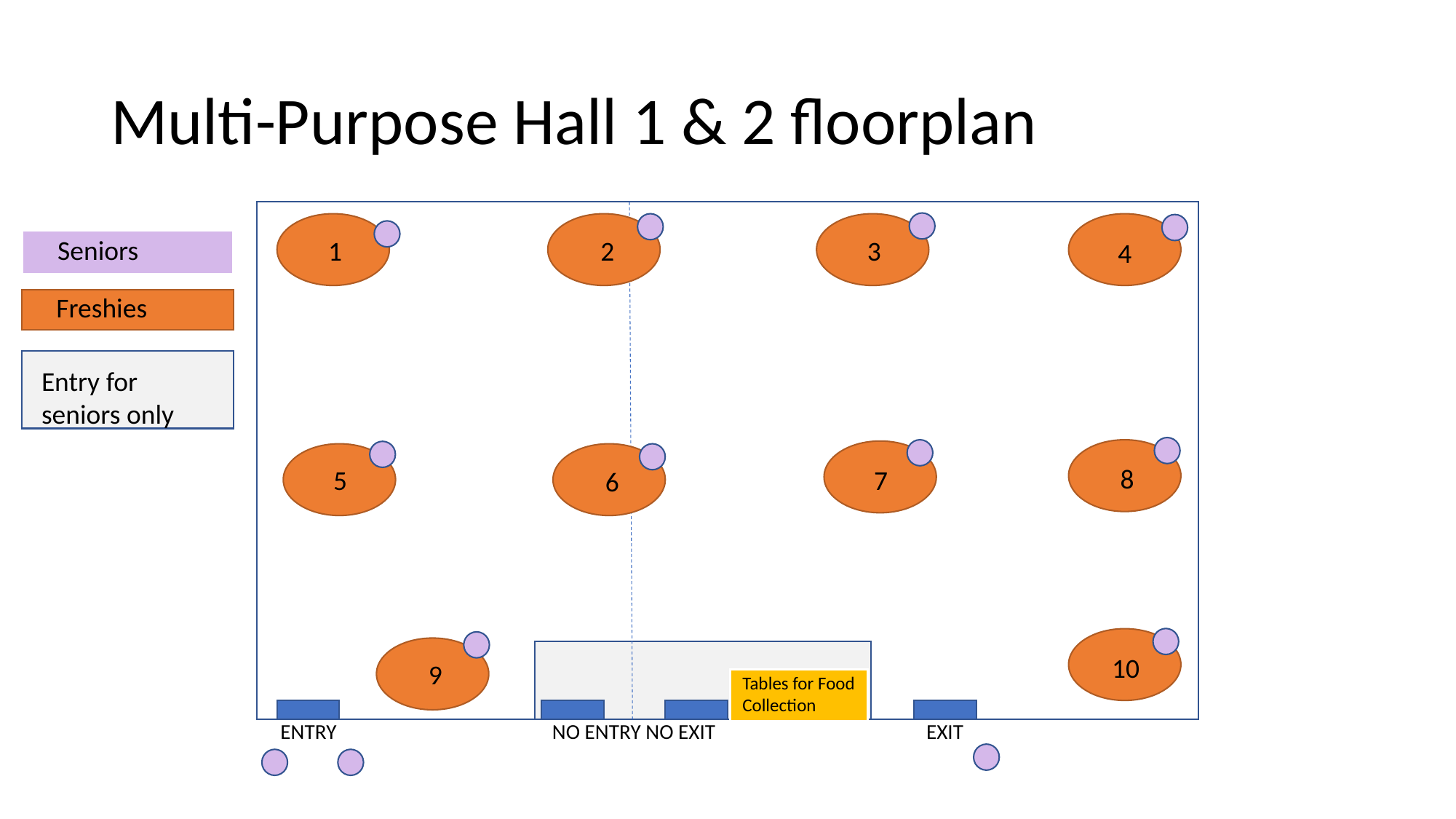

# Multi-Purpose Hall 1 & 2 floorplan

Seniors
1
2
3

4
Freshies

Entry for seniors only

8
5
7
6

10
9
Tables for Food Collection

ENTRY
NO ENTRY NO EXIT
EXIT